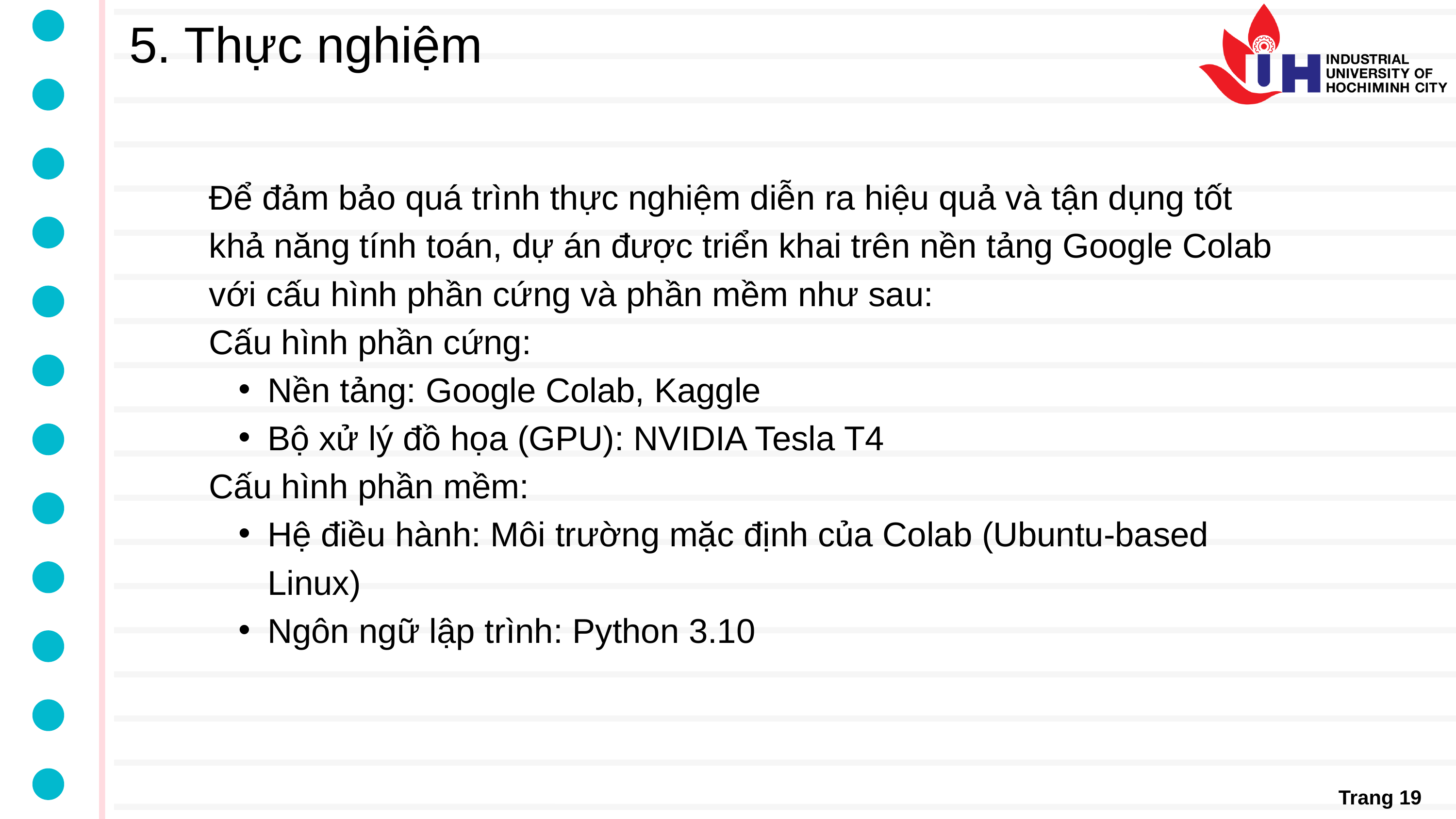

5. Thực nghiệm

Để đảm bảo quá trình thực nghiệm diễn ra hiệu quả và tận dụng tốt khả năng tính toán, dự án được triển khai trên nền tảng Google Colab với cấu hình phần cứng và phần mềm như sau:
Cấu hình phần cứng:
Nền tảng: Google Colab, Kaggle
Bộ xử lý đồ họa (GPU): NVIDIA Tesla T4
Cấu hình phần mềm:
Hệ điều hành: Môi trường mặc định của Colab (Ubuntu-based Linux)
Ngôn ngữ lập trình: Python 3.10

Trang 19